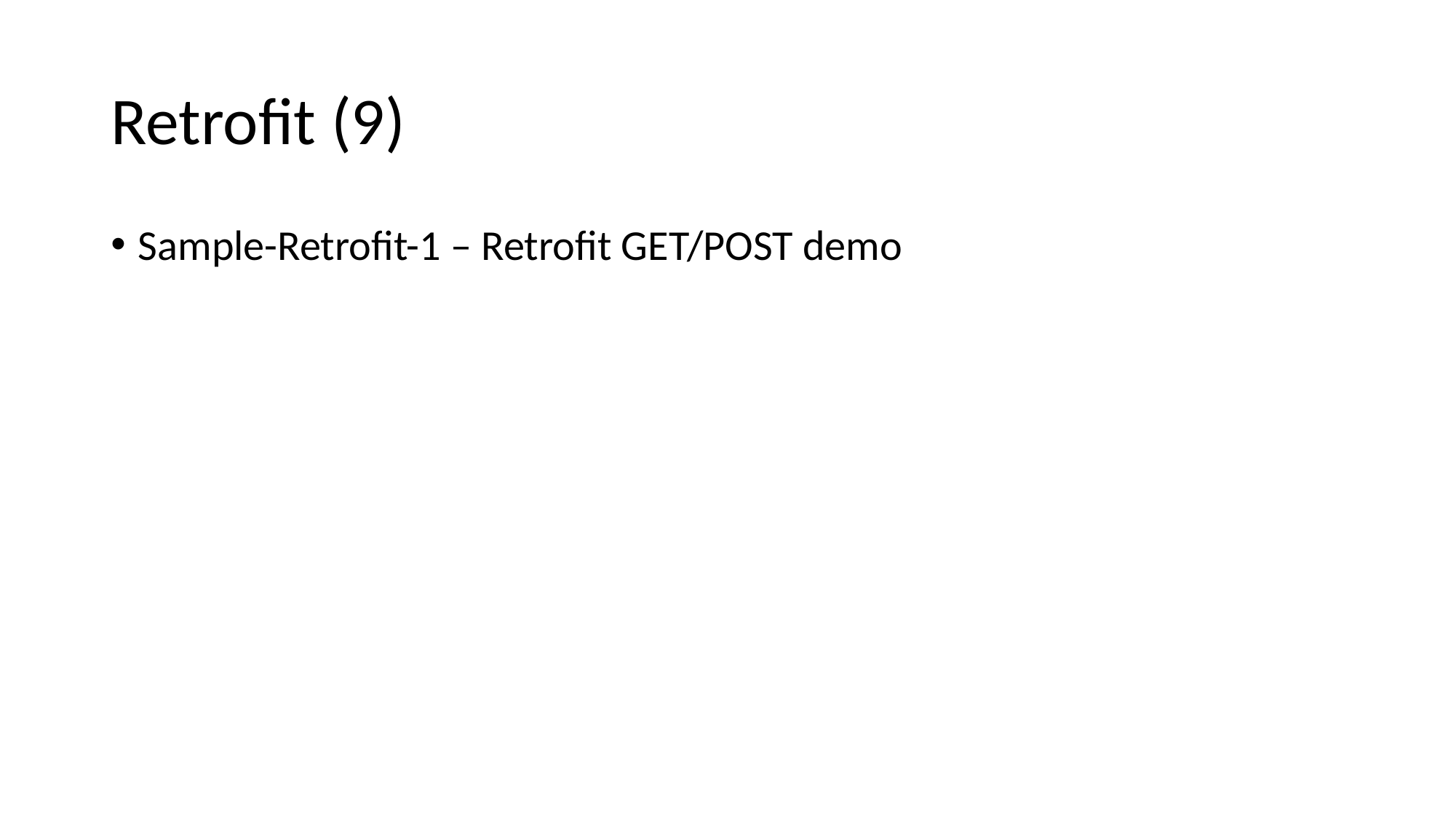

# Retrofit (9)
Sample-Retrofit-1 – Retrofit GET/POST demo